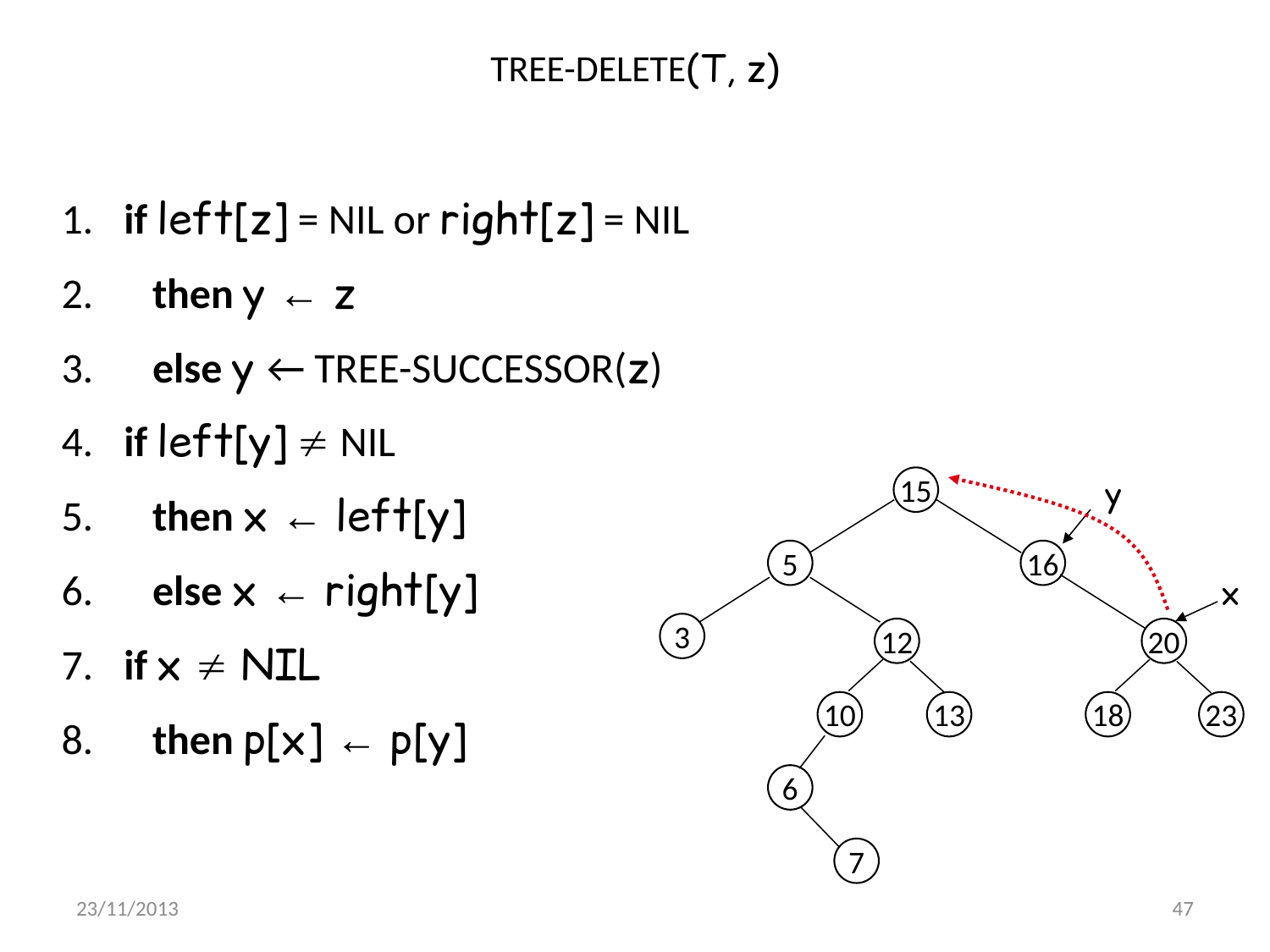

# TREE-DELETE(T, z)
 if left[z] = NIL or right[z] = NIL
    then y ← z
    else y ← TREE-SUCCESSOR(z)
 if left[y] ≠ NIL
    then x ← left[y]
    else x ← right[y]
 if x ≠ NIL
    then p[x] ← p[y]
15

5
16

20

18
23

3
12

10
13

6

7
y

x

23/11/2013
47